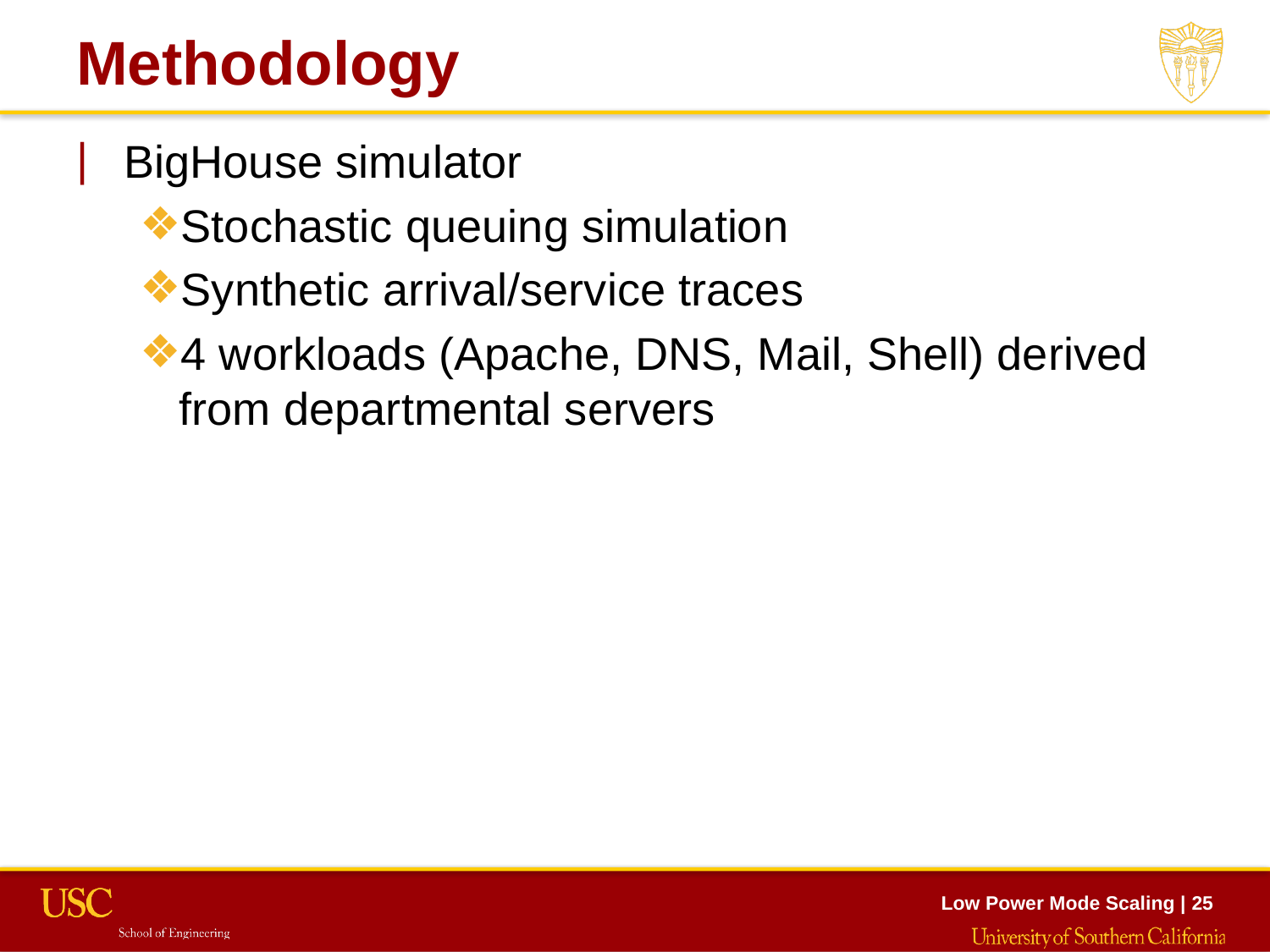

# Methodology
BigHouse simulator
Stochastic queuing simulation
Synthetic arrival/service traces
4 workloads (Apache, DNS, Mail, Shell) derived from departmental servers
Low Power Mode Scaling | 25